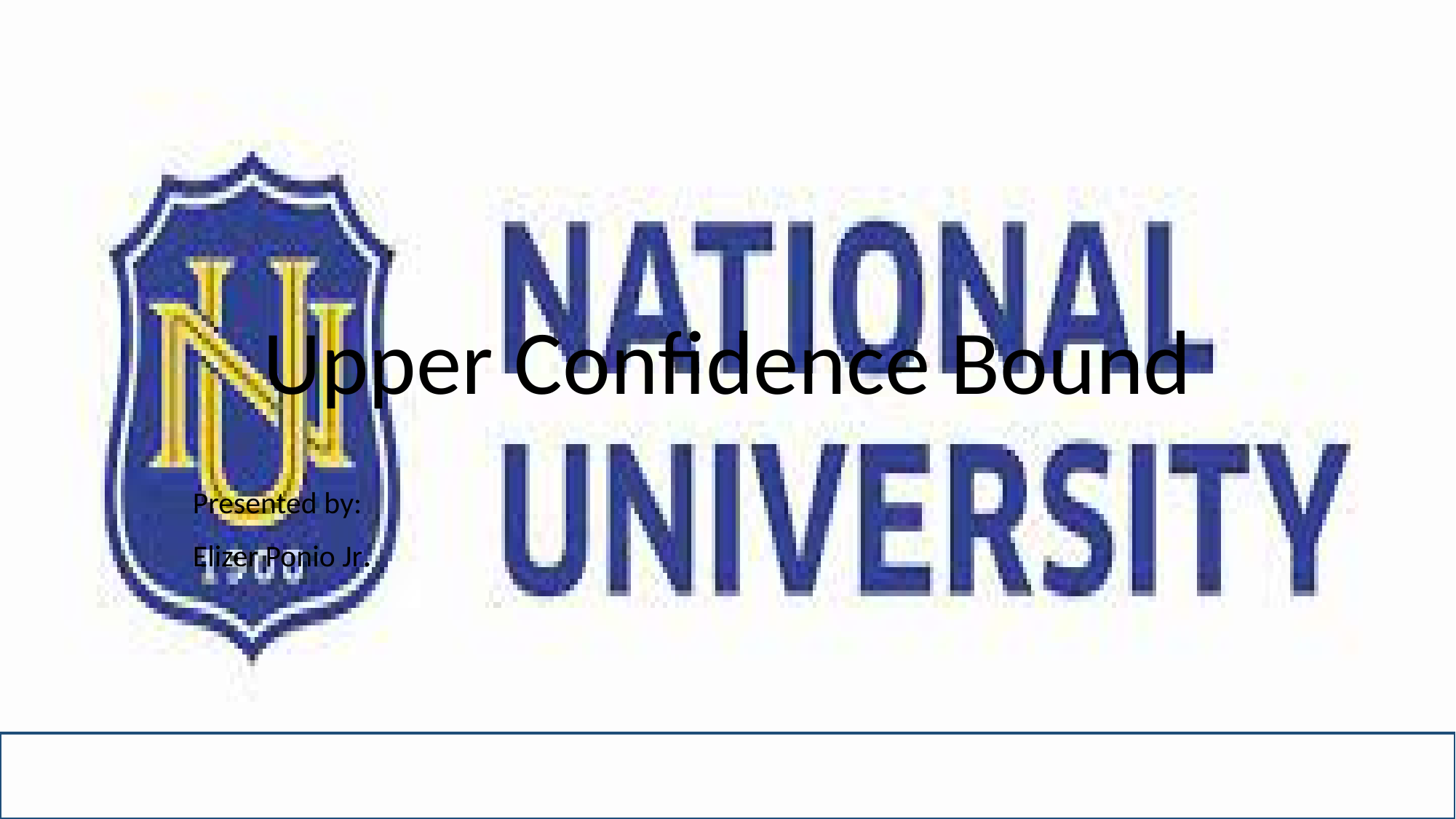

# Upper Confidence Bound

Presented by:
Elizer Ponio Jr.